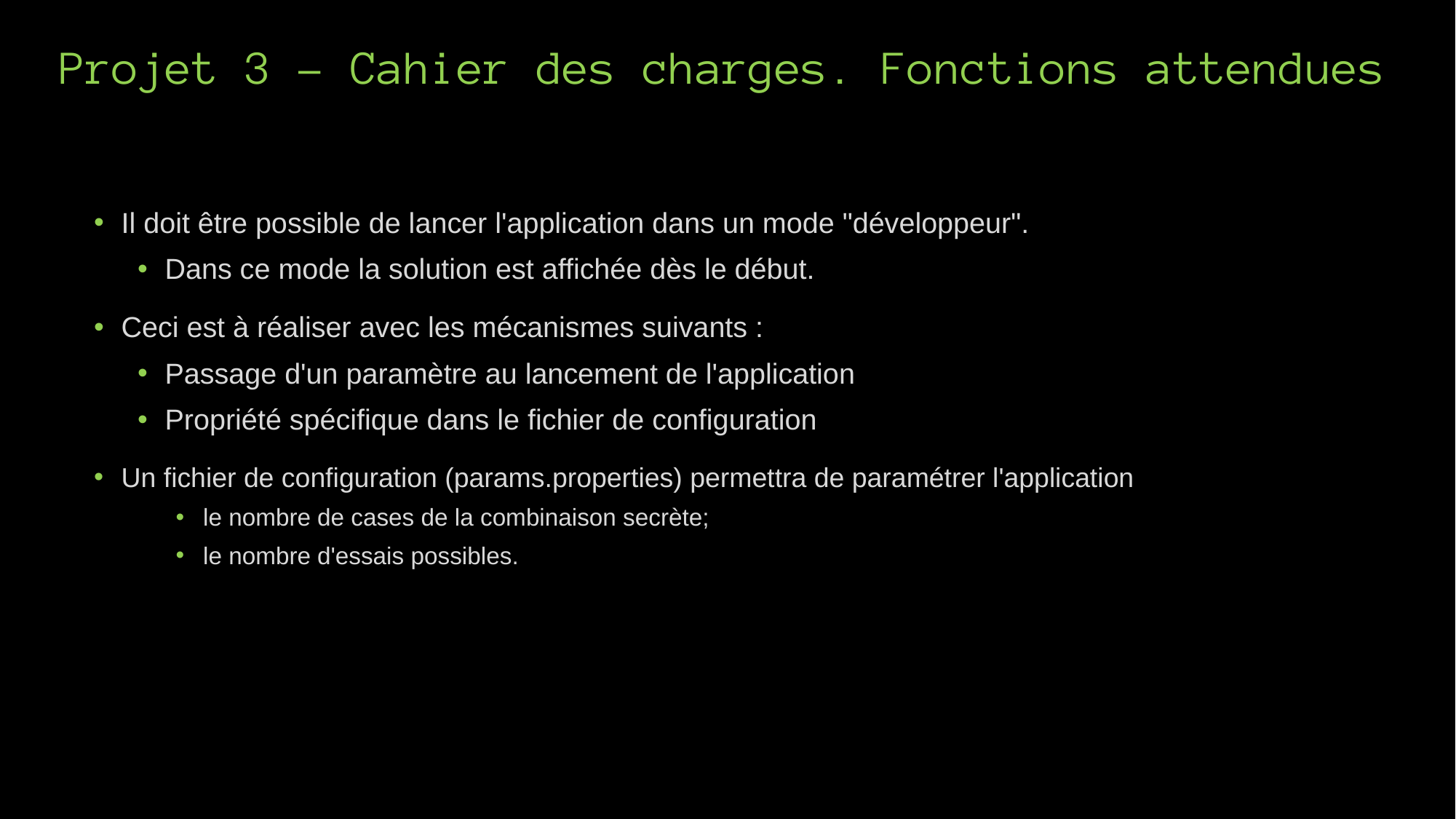

# Projet 3 - Cahier des charges. Fonctions attendues
Il doit être possible de lancer l'application dans un mode "développeur".
Dans ce mode la solution est affichée dès le début.
Ceci est à réaliser avec les mécanismes suivants :
Passage d'un paramètre au lancement de l'application
Propriété spécifique dans le fichier de configuration
Un fichier de configuration (params.properties) permettra de paramétrer l'application
le nombre de cases de la combinaison secrète;
le nombre d'essais possibles.